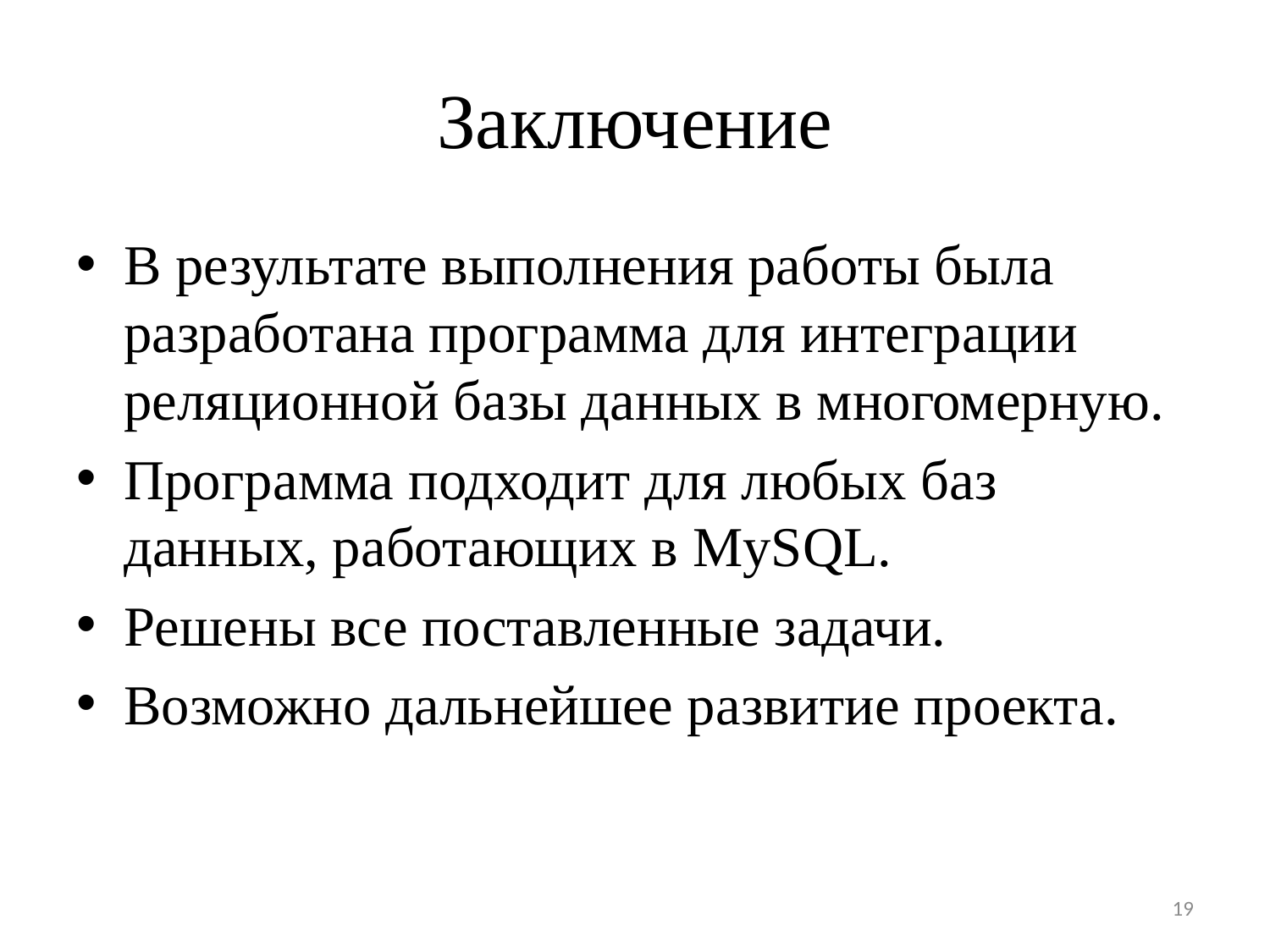

# Заключение
В результате выполнения работы была разработана программа для интеграции реляционной базы данных в многомерную.
Программа подходит для любых баз данных, работающих в MySQL.
Решены все поставленные задачи.
Возможно дальнейшее развитие проекта.

19